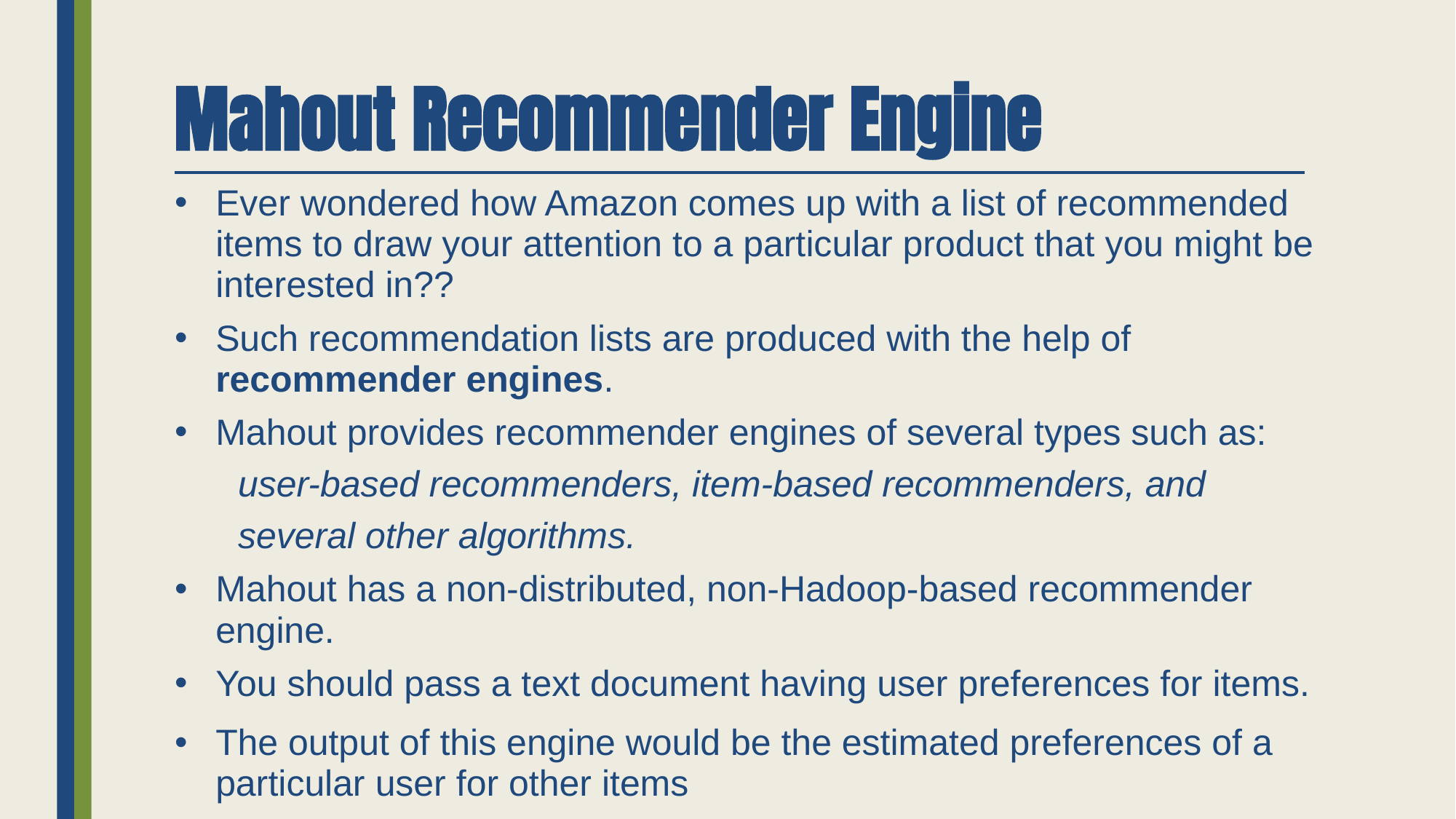

# Mahout Recommender Engine
Ever wondered how Amazon comes up with a list of recommended items to draw your attention to a particular product that you might be interested in??
Such recommendation lists are produced with the help of recommender engines.
Mahout provides recommender engines of several types such as:
user-based recommenders, item-based recommenders, and
several other algorithms.
Mahout has a non-distributed, non-Hadoop-based recommender engine.
You should pass a text document having user preferences for items.
The output of this engine would be the estimated preferences of a particular user for other items